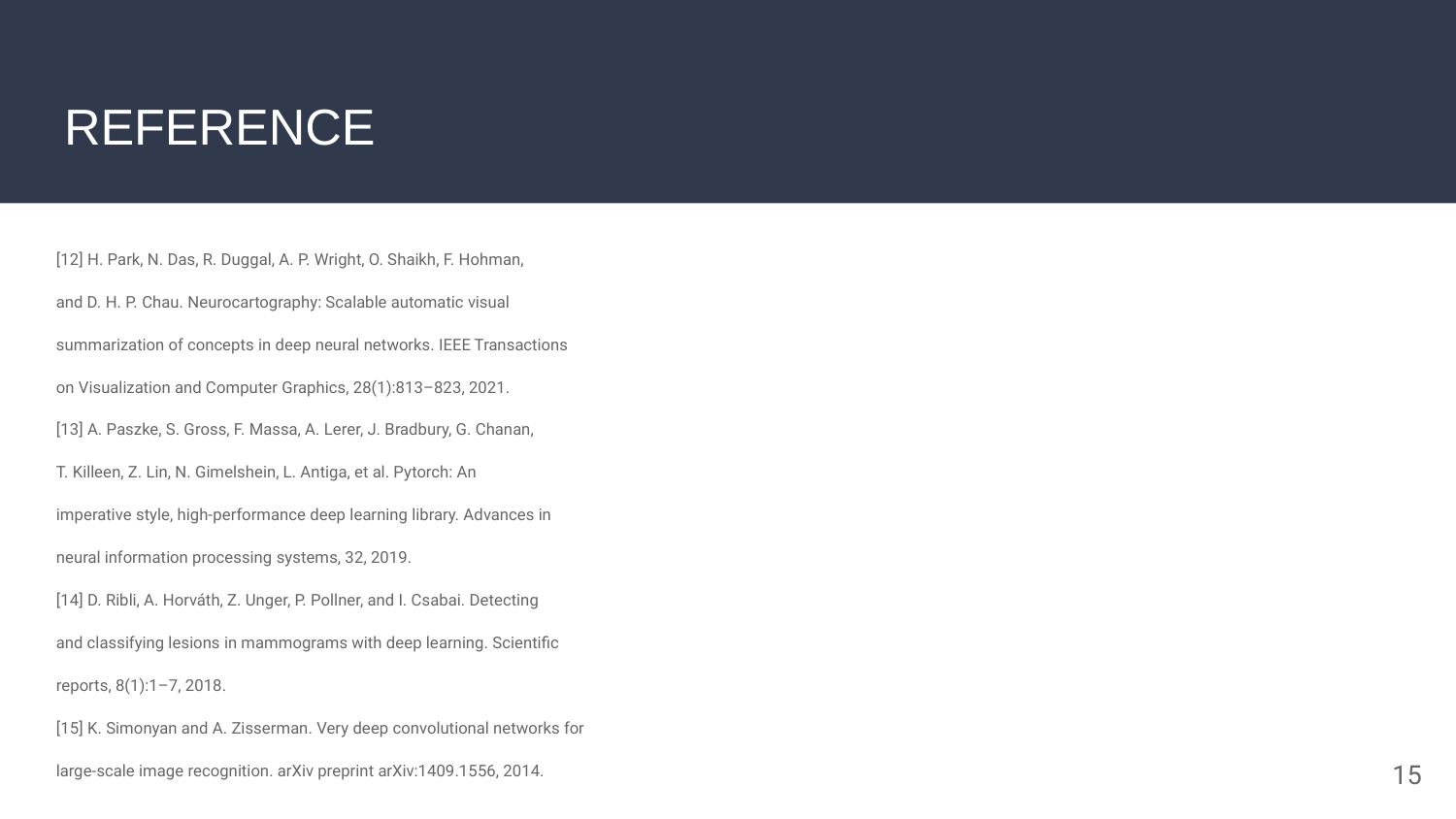

# REFERENCE
[12] H. Park, N. Das, R. Duggal, A. P. Wright, O. Shaikh, F. Hohman,
and D. H. P. Chau. Neurocartography: Scalable automatic visual
summarization of concepts in deep neural networks. IEEE Transactions
on Visualization and Computer Graphics, 28(1):813–823, 2021.
[13] A. Paszke, S. Gross, F. Massa, A. Lerer, J. Bradbury, G. Chanan,
T. Killeen, Z. Lin, N. Gimelshein, L. Antiga, et al. Pytorch: An
imperative style, high-performance deep learning library. Advances in
neural information processing systems, 32, 2019.
[14] D. Ribli, A. Horváth, Z. Unger, P. Pollner, and I. Csabai. Detecting
and classifying lesions in mammograms with deep learning. Scientific
reports, 8(1):1–7, 2018.
[15] K. Simonyan and A. Zisserman. Very deep convolutional networks for
large-scale image recognition. arXiv preprint arXiv:1409.1556, 2014.

15